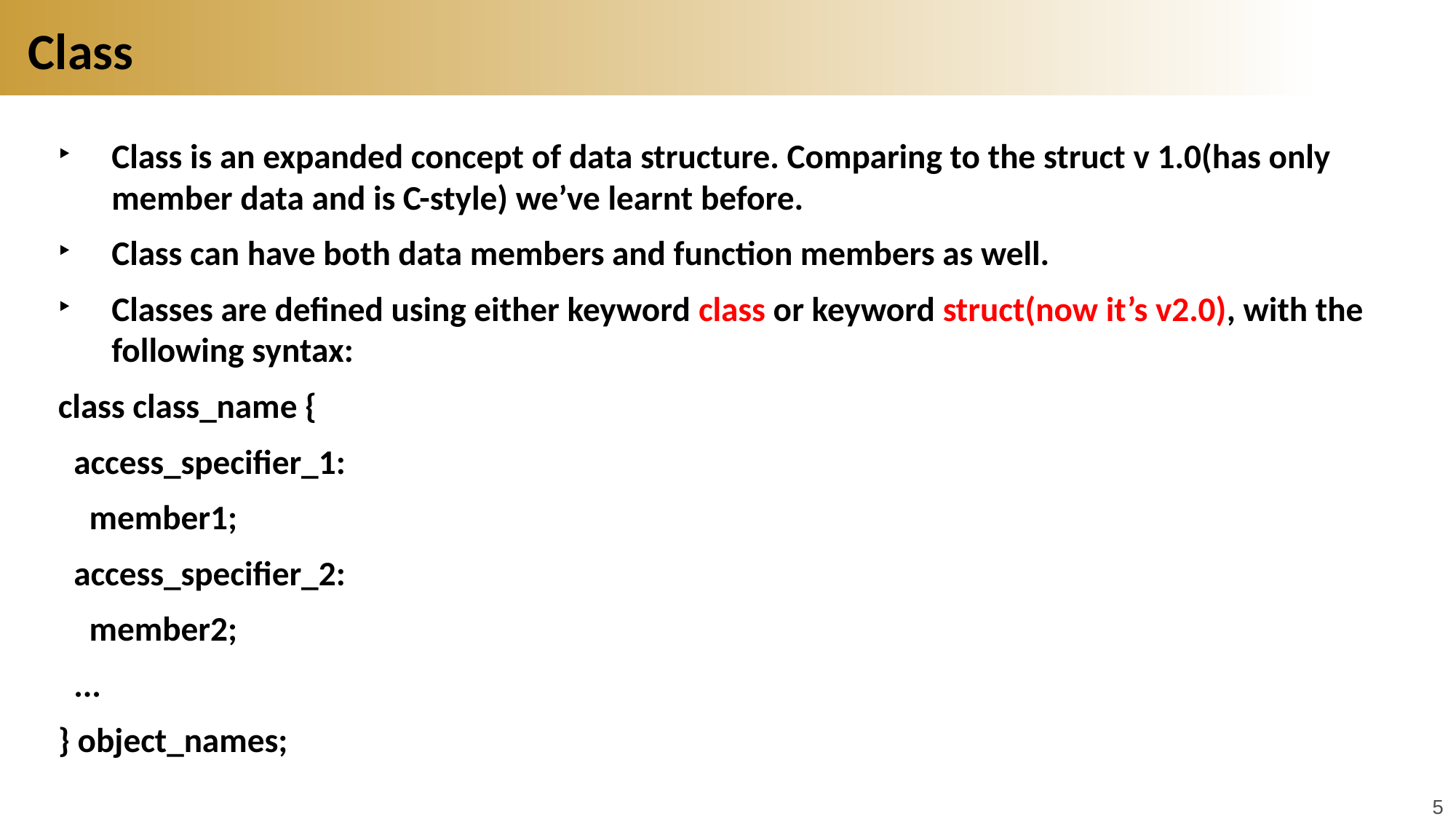

# Class
Class is an expanded concept of data structure. Comparing to the struct v 1.0(has only member data and is C-style) we’ve learnt before.
Class can have both data members and function members as well.
Classes are defined using either keyword class or keyword struct(now it’s v2.0), with the following syntax:
class class_name {
  access_specifier_1:
    member1;
  access_specifier_2:
    member2;
  ...
} object_names;

5